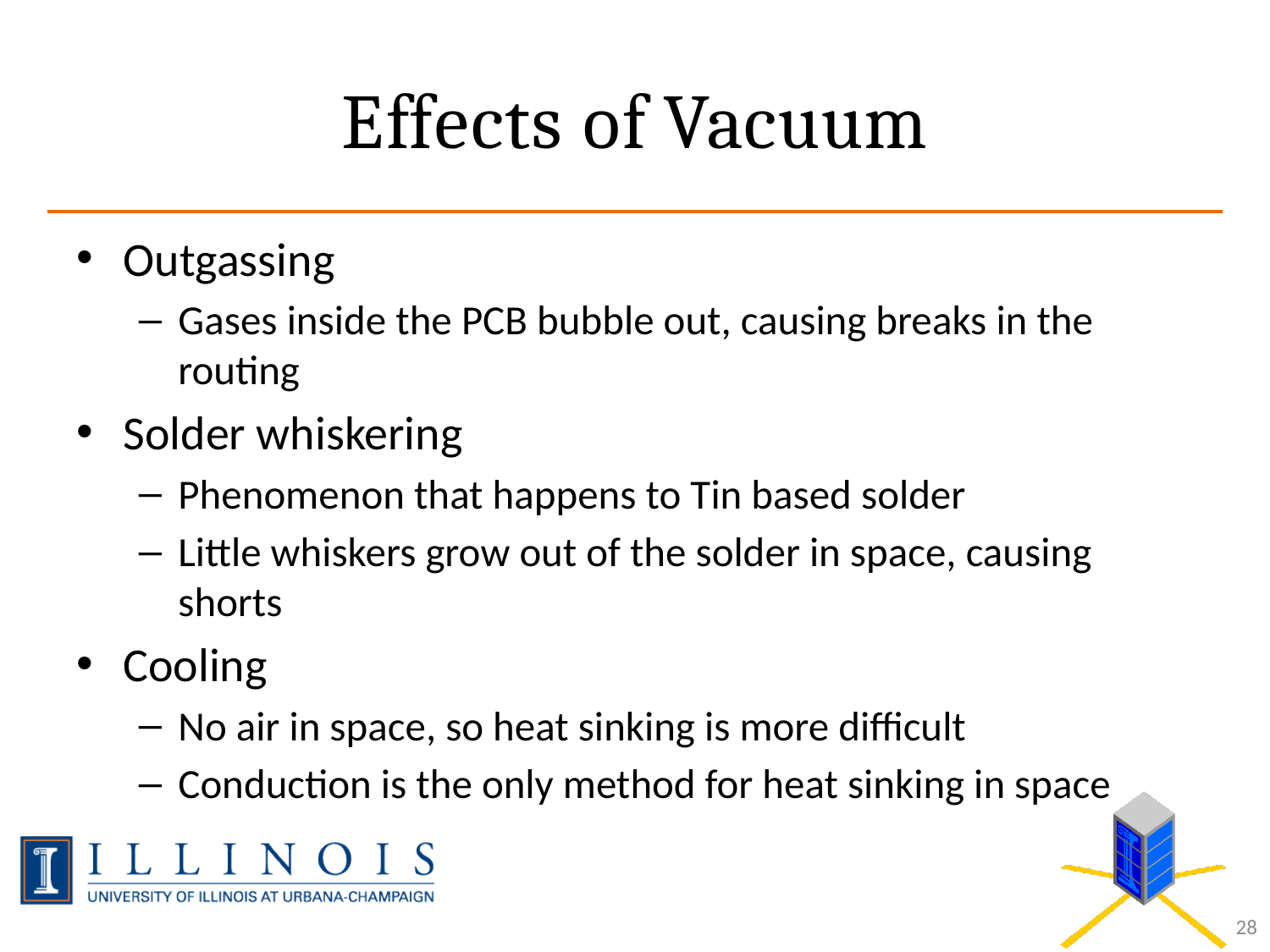

# Effects of Vacuum
Outgassing
Gases inside the PCB bubble out, causing breaks in the routing
Solder whiskering
Phenomenon that happens to Tin based solder
Little whiskers grow out of the solder in space, causing shorts
Cooling
No air in space, so heat sinking is more difficult
Conduction is the only method for heat sinking in space
28